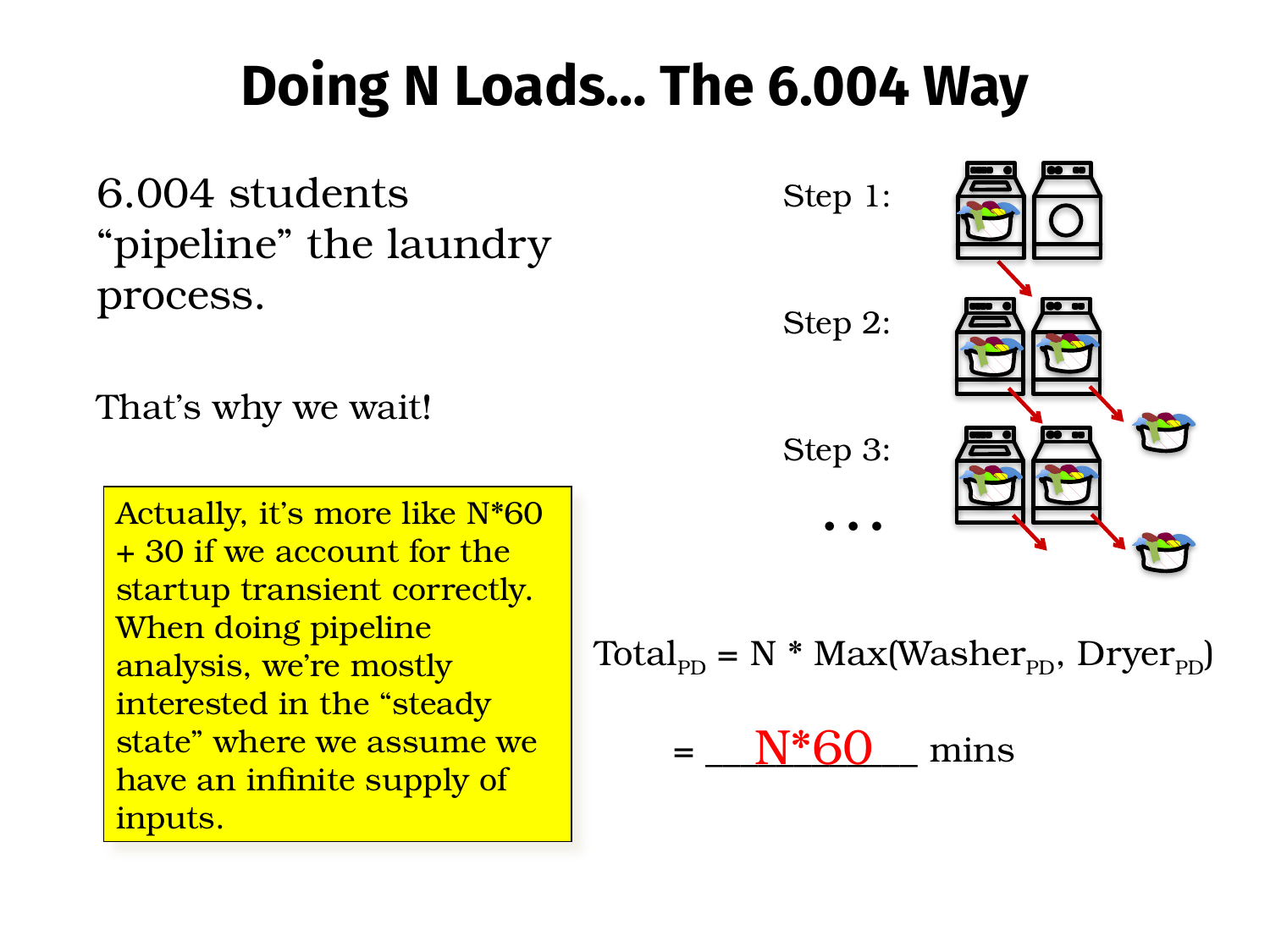

# Doing N Loads… The 6.004 Way
6.004 students “pipeline” the laundry process.

That’s why we wait!

Step 1:

Step 2:

Step 3:

…

Actually, it’s more like N*60 + 30 if we account for the startup transient correctly.  When doing pipeline analysis, we’re mostly interested in the “steady state” where we assume we have an infinite supply of inputs.

TotalPD = N * Max(WasherPD, DryerPD)

       = ____________ mins
N*60